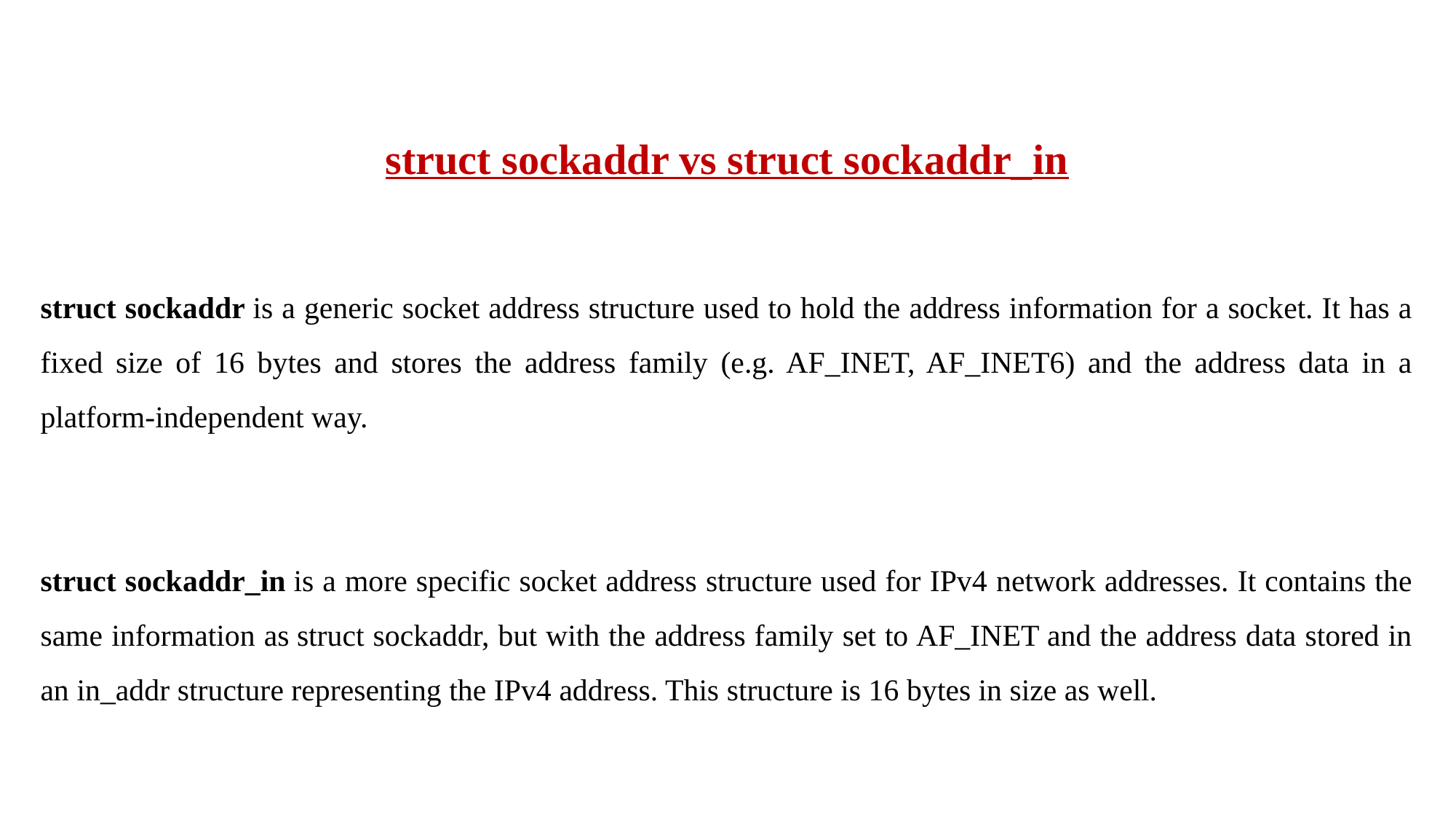

struct sockaddr vs struct sockaddr_in

struct sockaddr is a generic socket address structure used to hold the address information for a socket. It has a fixed size of 16 bytes and stores the address family (e.g. AF_INET, AF_INET6) and the address data in a platform-independent way.

struct sockaddr_in is a more specific socket address structure used for IPv4 network addresses. It contains the same information as struct sockaddr, but with the address family set to AF_INET and the address data stored in an in_addr structure representing the IPv4 address. This structure is 16 bytes in size as well.